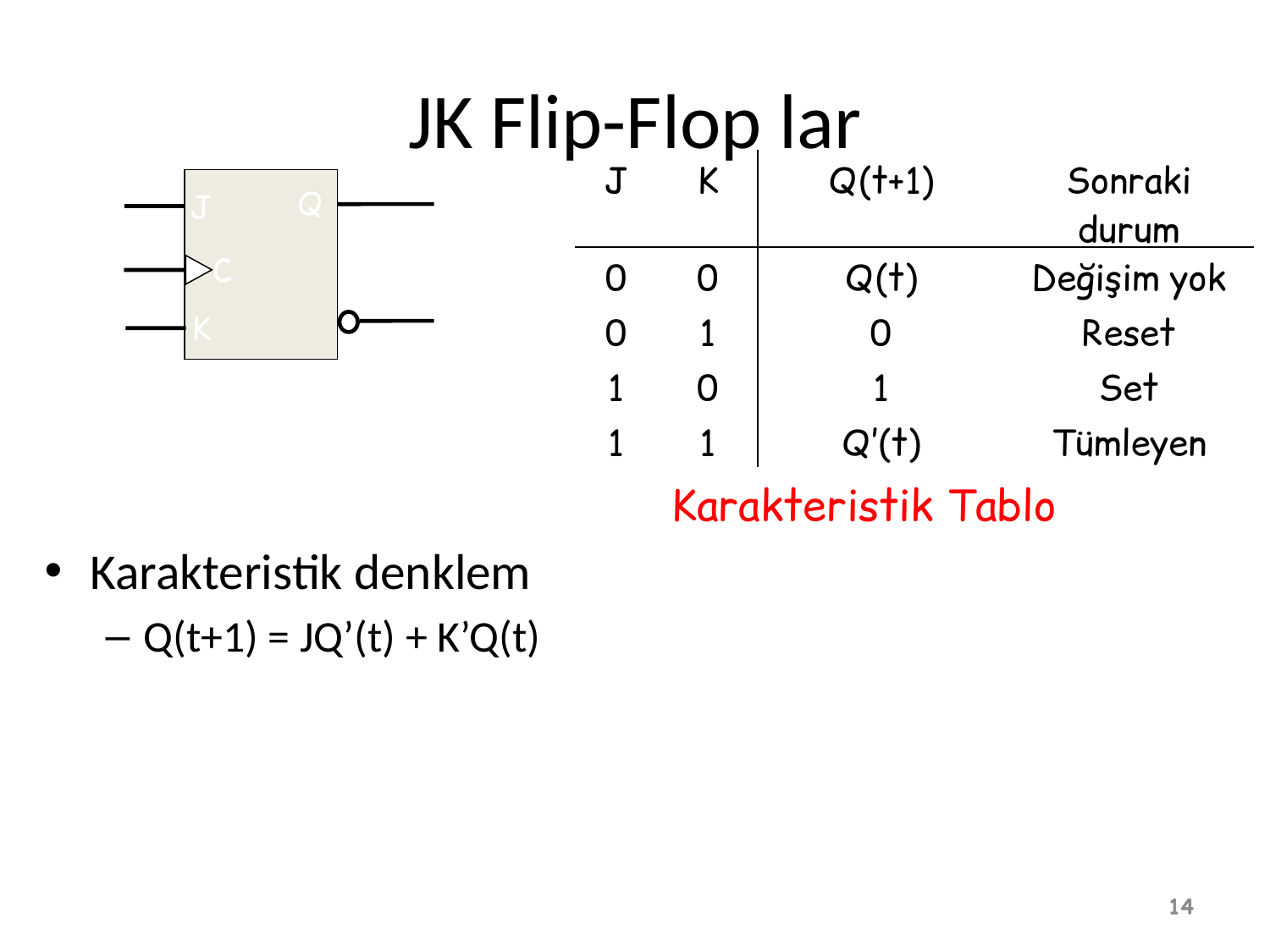

# JK Flip-Flop lar
| J | K | Q(t+1) | Sonraki durum |
| --- | --- | --- | --- |
| 0 | 0 | Q(t) | Değişim yok |
| 0 | 1 | 0 | Reset |
| 1 | 0 | 1 | Set |
| 1 | 1 | Q’(t) | Tümleyen |

Q
J

C

K

Karakteristik Tablo
Karakteristik denklem
Q(t+1) = JQ’(t) + K’Q(t)
14